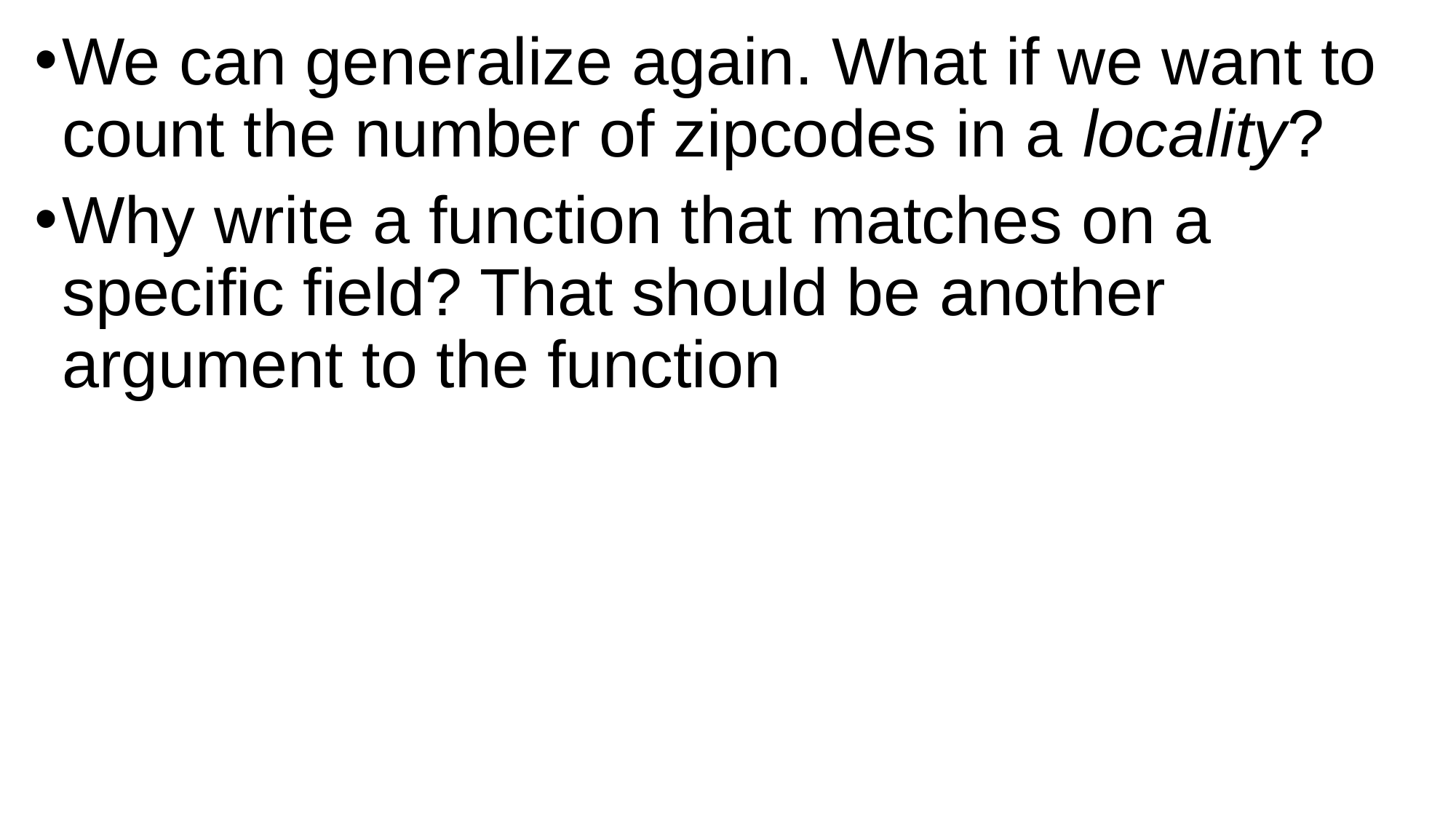

We can generalize again. What if we want to count the number of zipcodes in a locality?
Why write a function that matches on a specific field? That should be another argument to the function